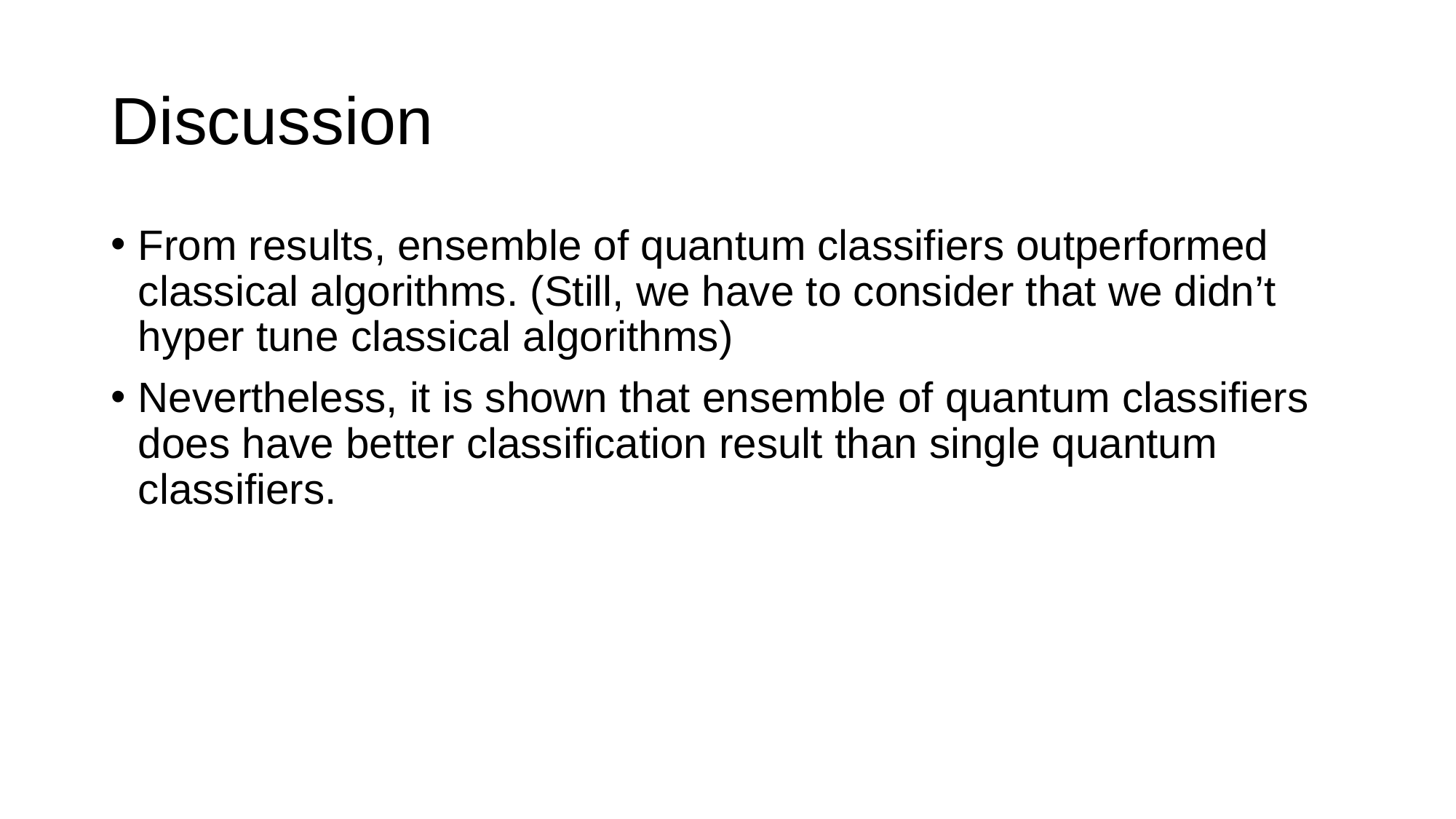

# Discussion
From results, ensemble of quantum classifiers outperformed classical algorithms. (Still, we have to consider that we didn’t hyper tune classical algorithms)
Nevertheless, it is shown that ensemble of quantum classifiers does have better classification result than single quantum classifiers.